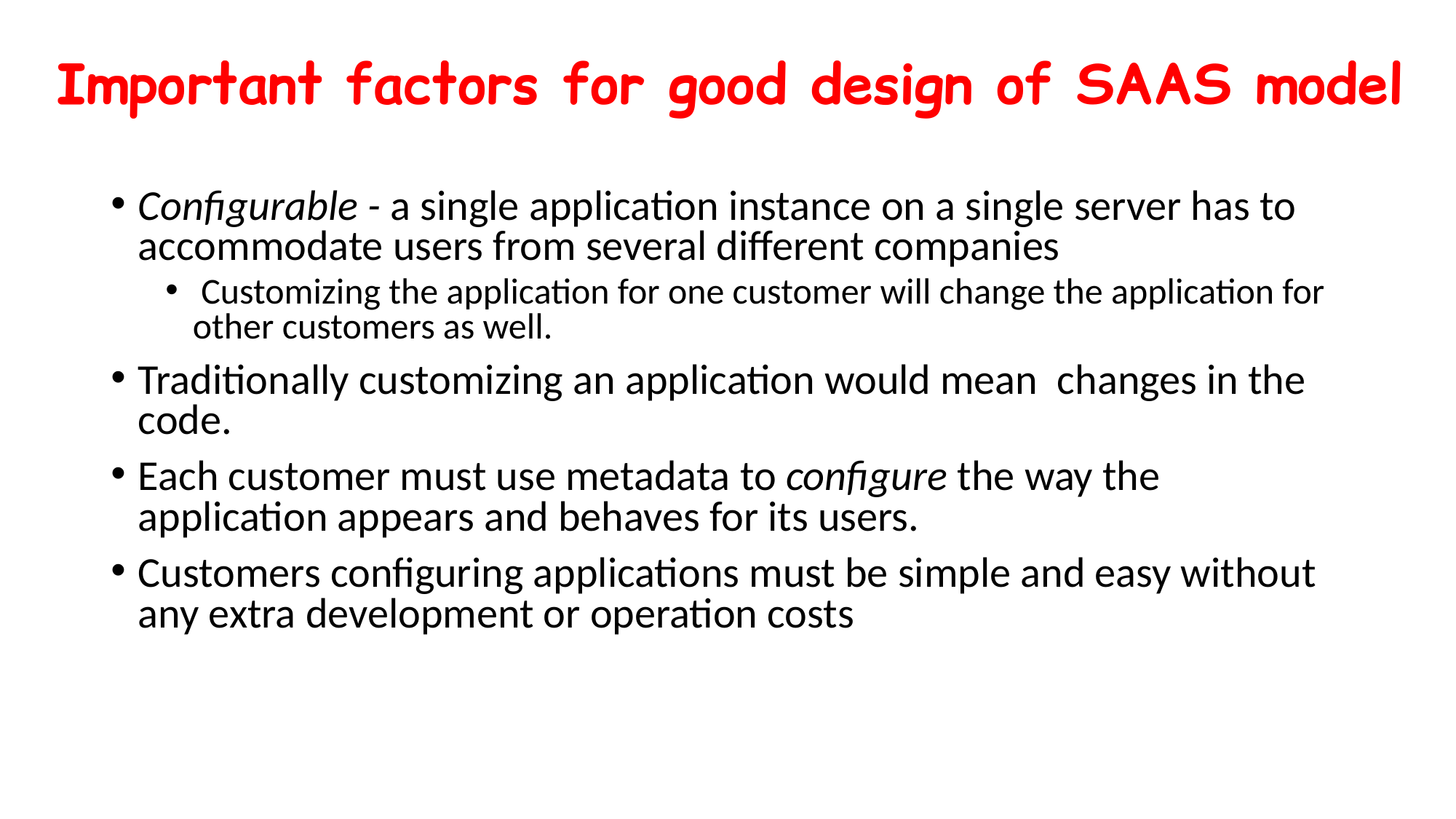

# Important factors for good design of SAAS model
Configurable - a single application instance on a single server has to accommodate users from several different companies
 Customizing the application for one customer will change the application for other customers as well.
Traditionally customizing an application would mean  changes in the code.
Each customer must use metadata to configure the way the application appears and behaves for its users.
Customers configuring applications must be simple and easy without any extra development or operation costs